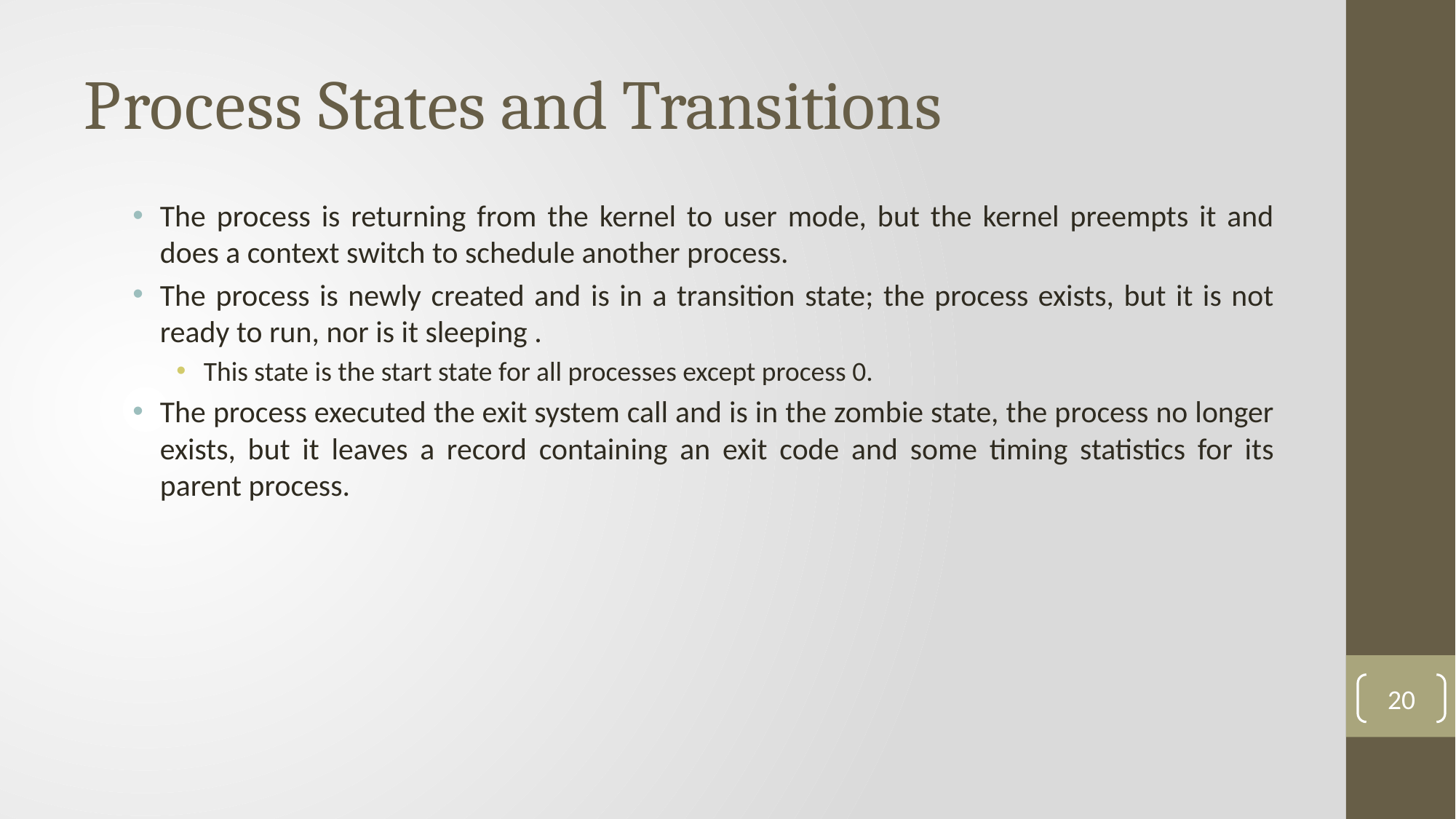

# Process States and Transitions
The process is returning from the kernel to user mode, but the kernel preempts it and does a context switch to schedule another process.
The process is newly created and is in a transition state; the process exists, but it is not ready to run, nor is it sleeping .
This state is the start state for all processes except process 0.
The process executed the exit system call and is in the zombie state, the process no longer exists, but it leaves a record containing an exit code and some timing statistics for its parent process.
20